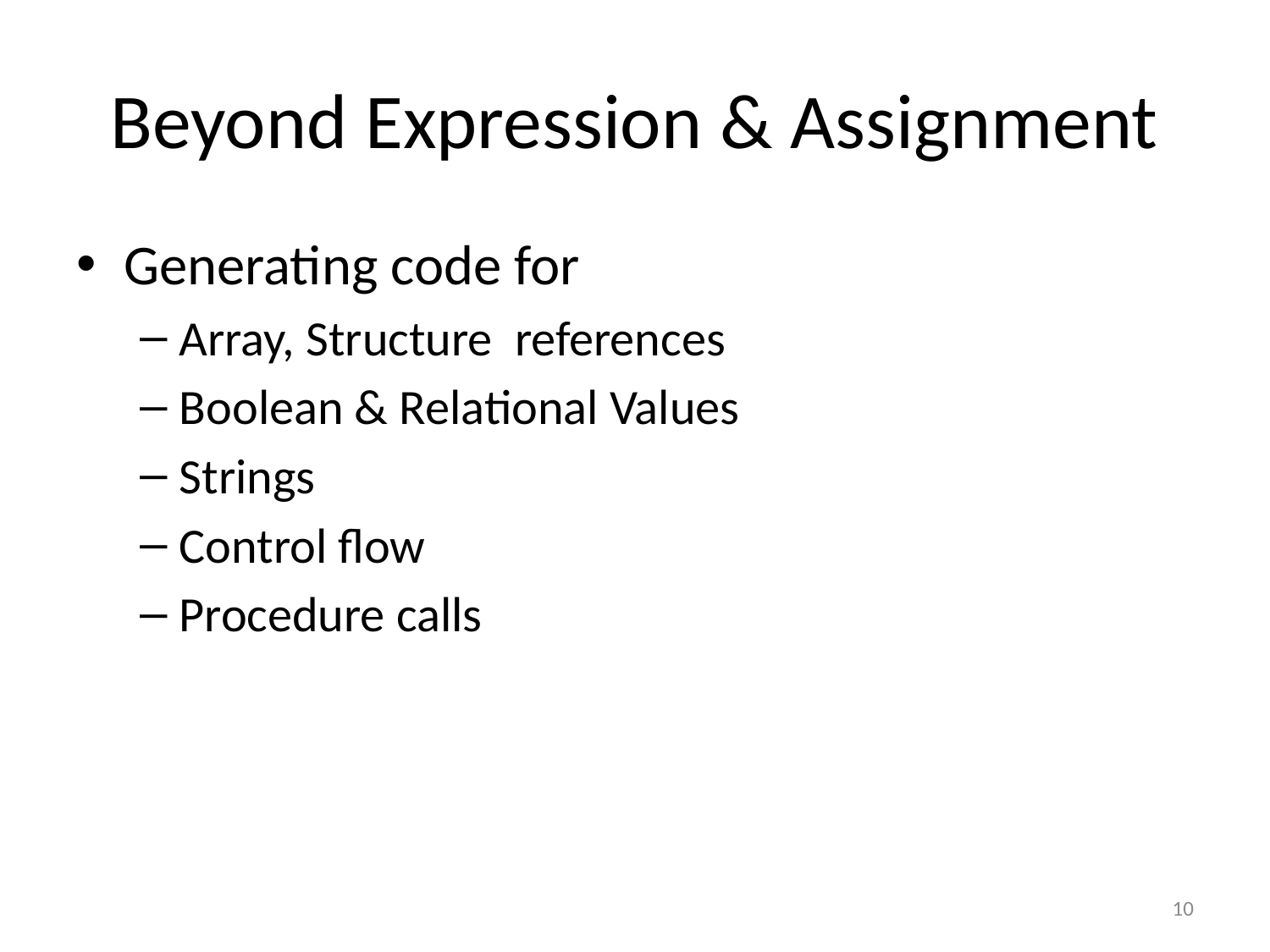

# Beyond Expression & Assignment
Generating code for
Array, Structure  references
Boolean & Relational Values
Strings
Control flow
Procedure calls

10